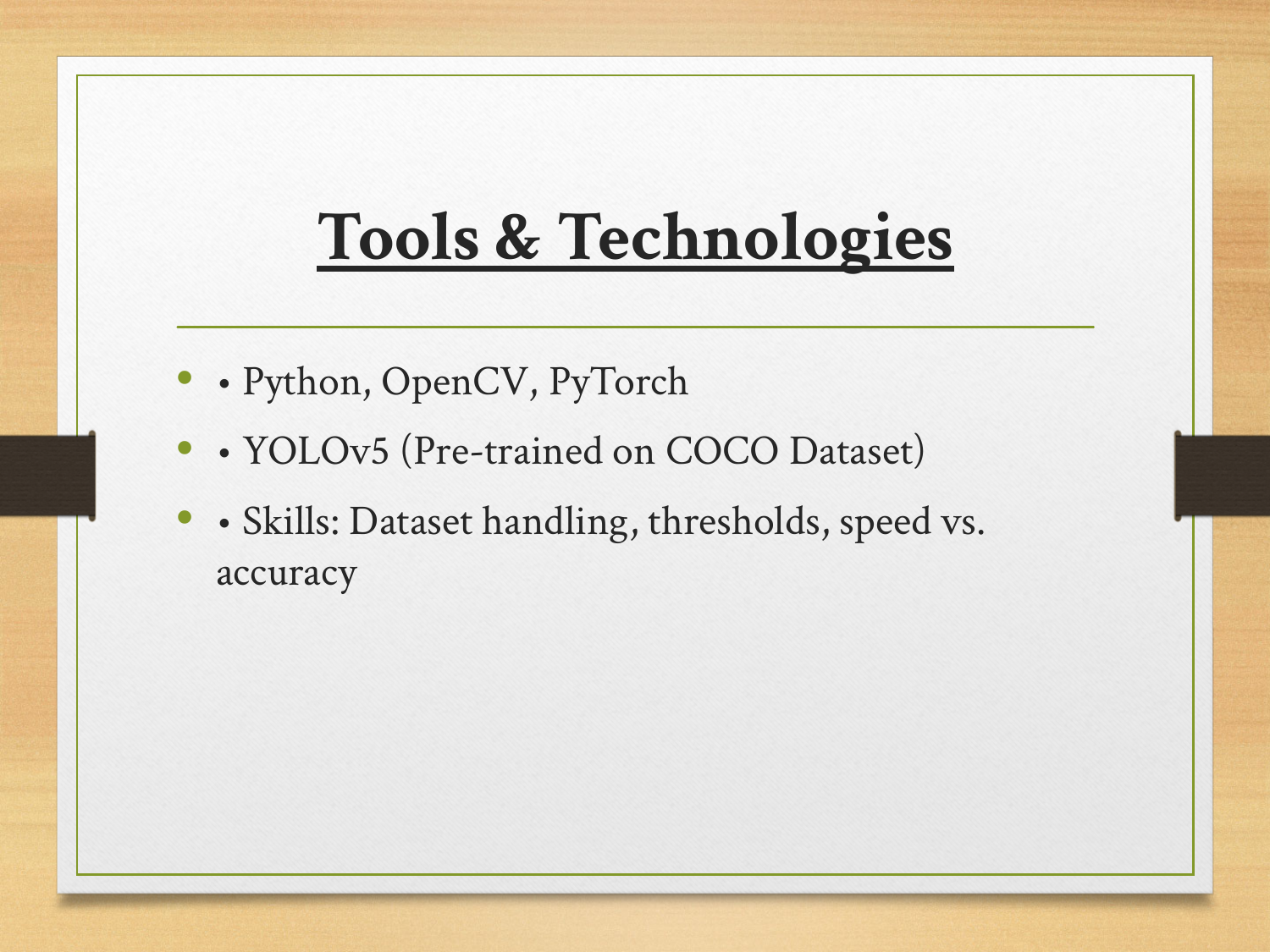

# Tools & Technologies
• Python, OpenCV, PyTorch
• YOLOv5 (Pre-trained on COCO Dataset)
• Skills: Dataset handling, thresholds, speed vs. accuracy